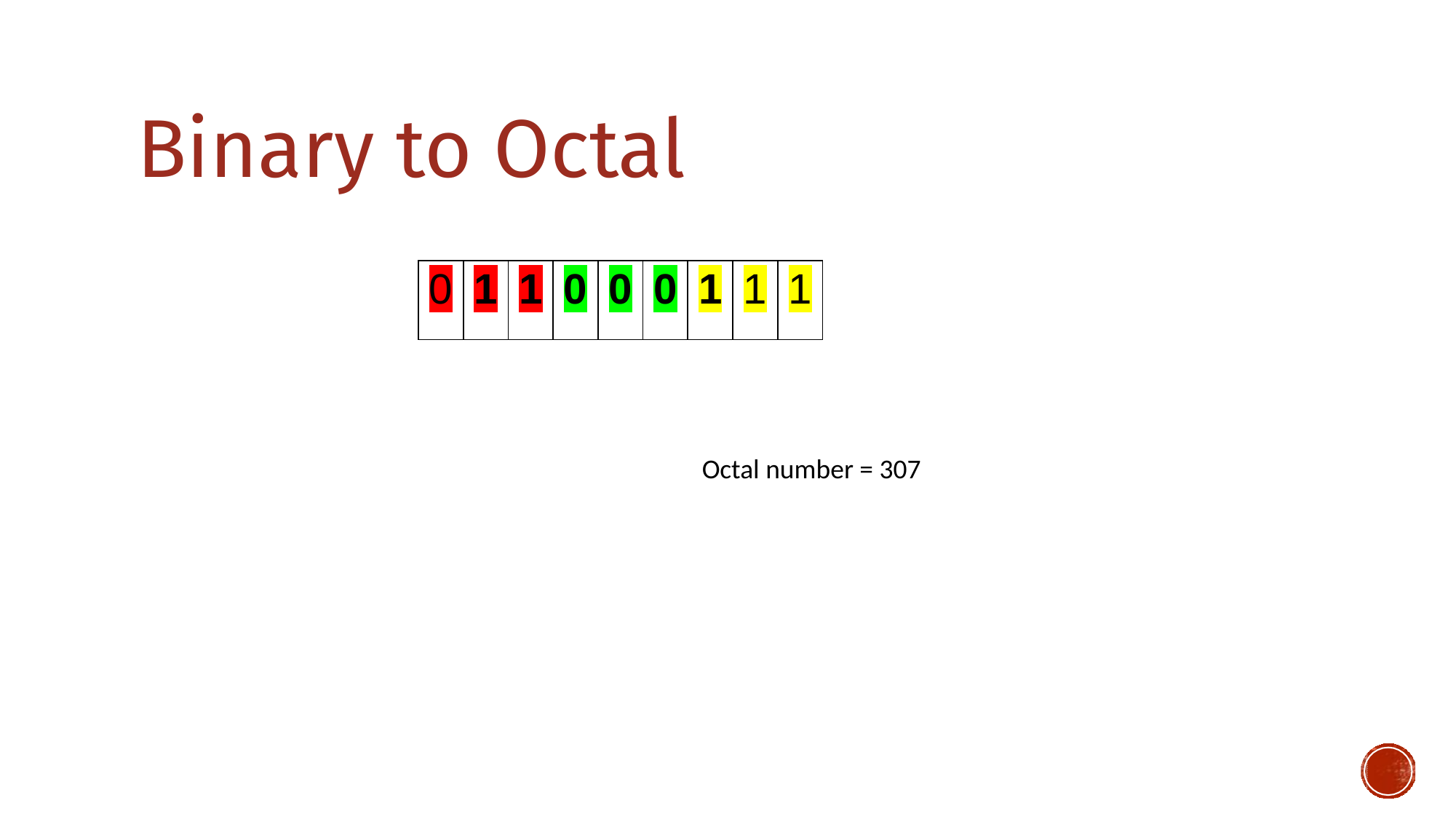

# Binary to Octal
|  |  |  |  |  |  |  |  |  |
| --- | --- | --- | --- | --- | --- | --- | --- | --- |
| 0 | 1 | 1 | 0 | 0 | 0 | 1 | 1 | 1 |
Octal number = 307